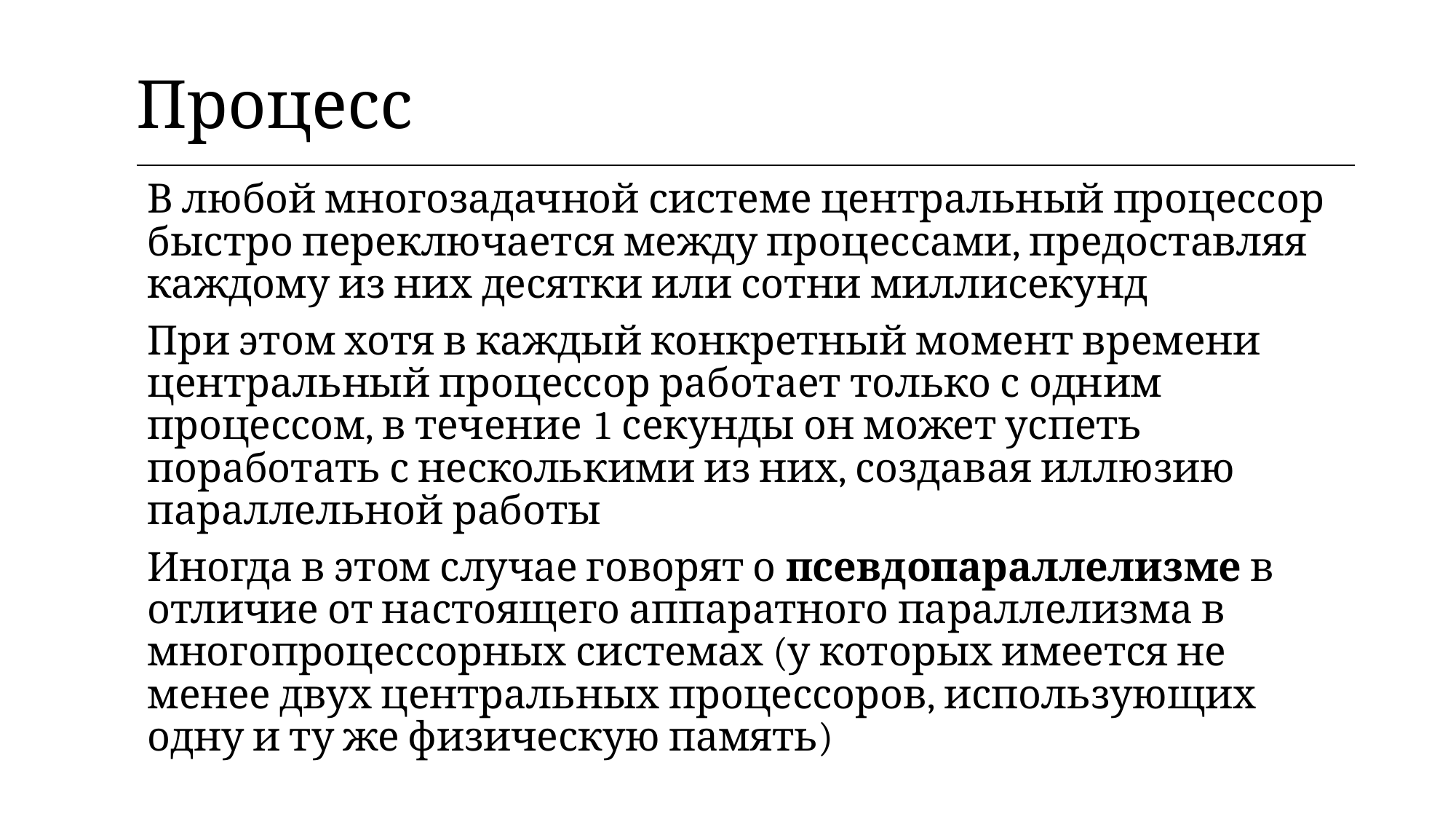

| Процесс |
| --- |
В любой многозадачной системе центральный процессор быстро переключается между процессами, предоставляя каждому из них десятки или сотни миллисекунд
При этом хотя в каждый конкретный момент времени центральный процессор работает только с одним процессом, в течение 1 секунды он может успеть поработать с несколькими из них, создавая иллюзию параллельной работы
Иногда в этом случае говорят о псевдопараллелизме в отличие от настоящего аппаратного параллелизма в многопроцессорных системах (у которых имеется не менее двух центральных процессоров, использующих одну и ту же физическую память)